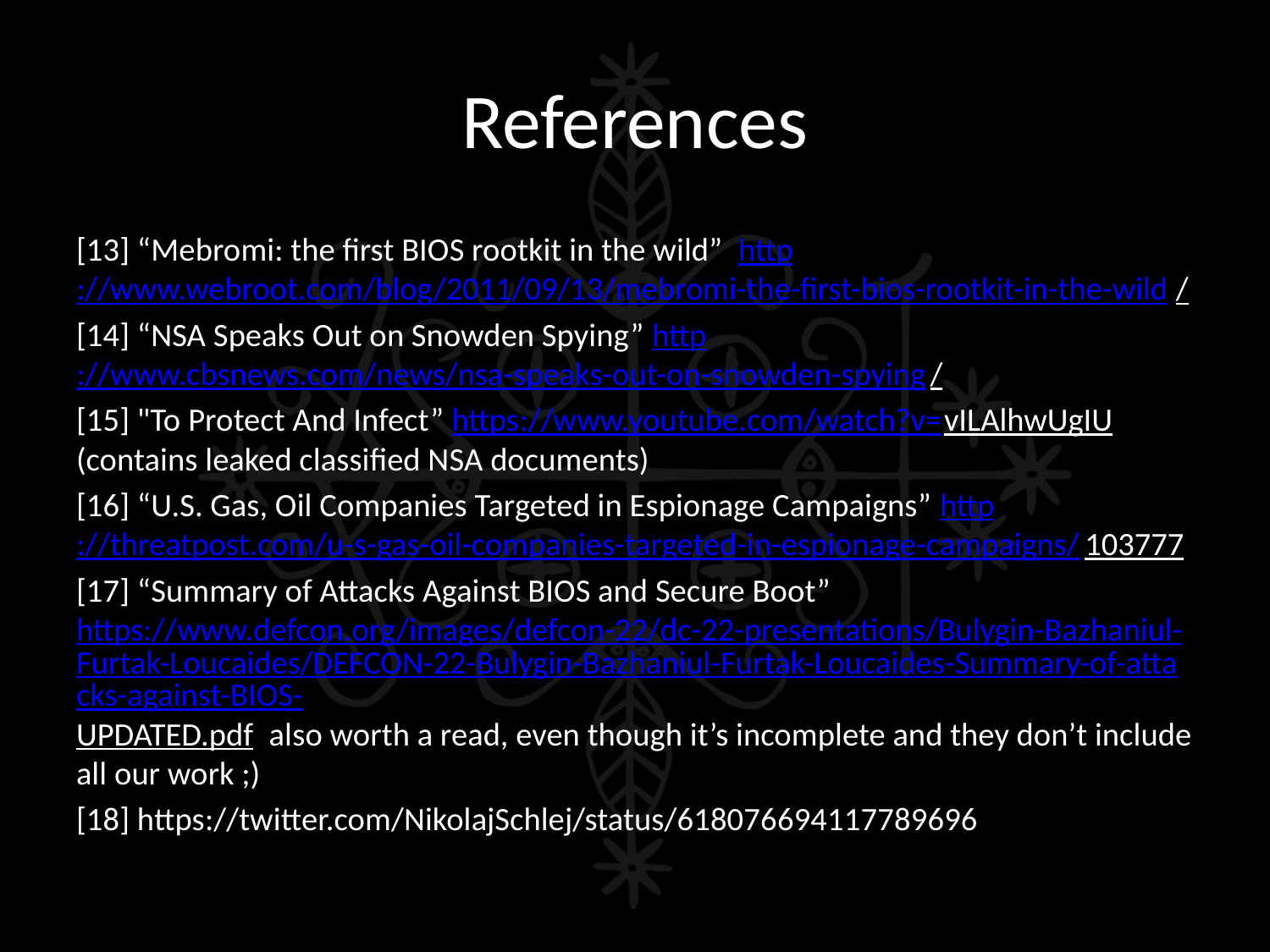

# References
[13] “Mebromi: the first BIOS rootkit in the wild”  http://www.webroot.com/blog/2011/09/13/mebromi-the-first-bios-rootkit-in-the-wild/
[14] “NSA Speaks Out on Snowden Spying” http://www.cbsnews.com/news/nsa-speaks-out-on-snowden-spying/
[15] "To Protect And Infect” https://www.youtube.com/watch?v=vILAlhwUgIU (contains leaked classified NSA documents)
[16] “U.S. Gas, Oil Companies Targeted in Espionage Campaigns” http://threatpost.com/u-s-gas-oil-companies-targeted-in-espionage-campaigns/103777
[17] “Summary of Attacks Against BIOS and Secure Boot” https://www.defcon.org/images/defcon-22/dc-22-presentations/Bulygin-Bazhaniul-Furtak-Loucaides/DEFCON-22-Bulygin-Bazhaniul-Furtak-Loucaides-Summary-of-attacks-against-BIOS-UPDATED.pdf  also worth a read, even though it’s incomplete and they don’t include all our work ;)
[18] https://twitter.com/NikolajSchlej/status/618076694117789696